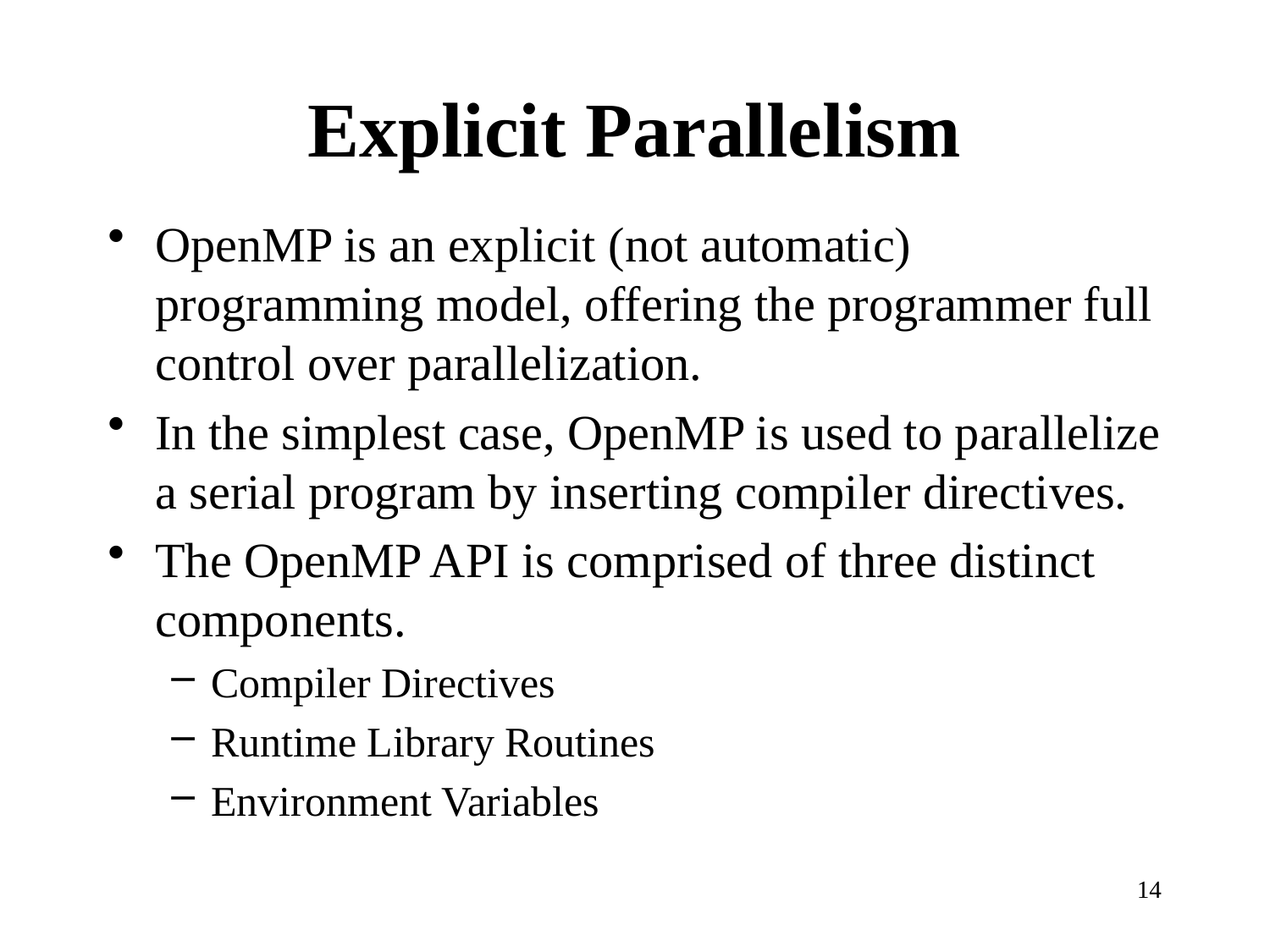

# Explicit Parallelism
OpenMP is an explicit (not automatic) programming model, offering the programmer full control over parallelization.
In the simplest case, OpenMP is used to parallelize a serial program by inserting compiler directives.
The OpenMP API is comprised of three distinct components.
Compiler Directives
Runtime Library Routines
Environment Variables
14